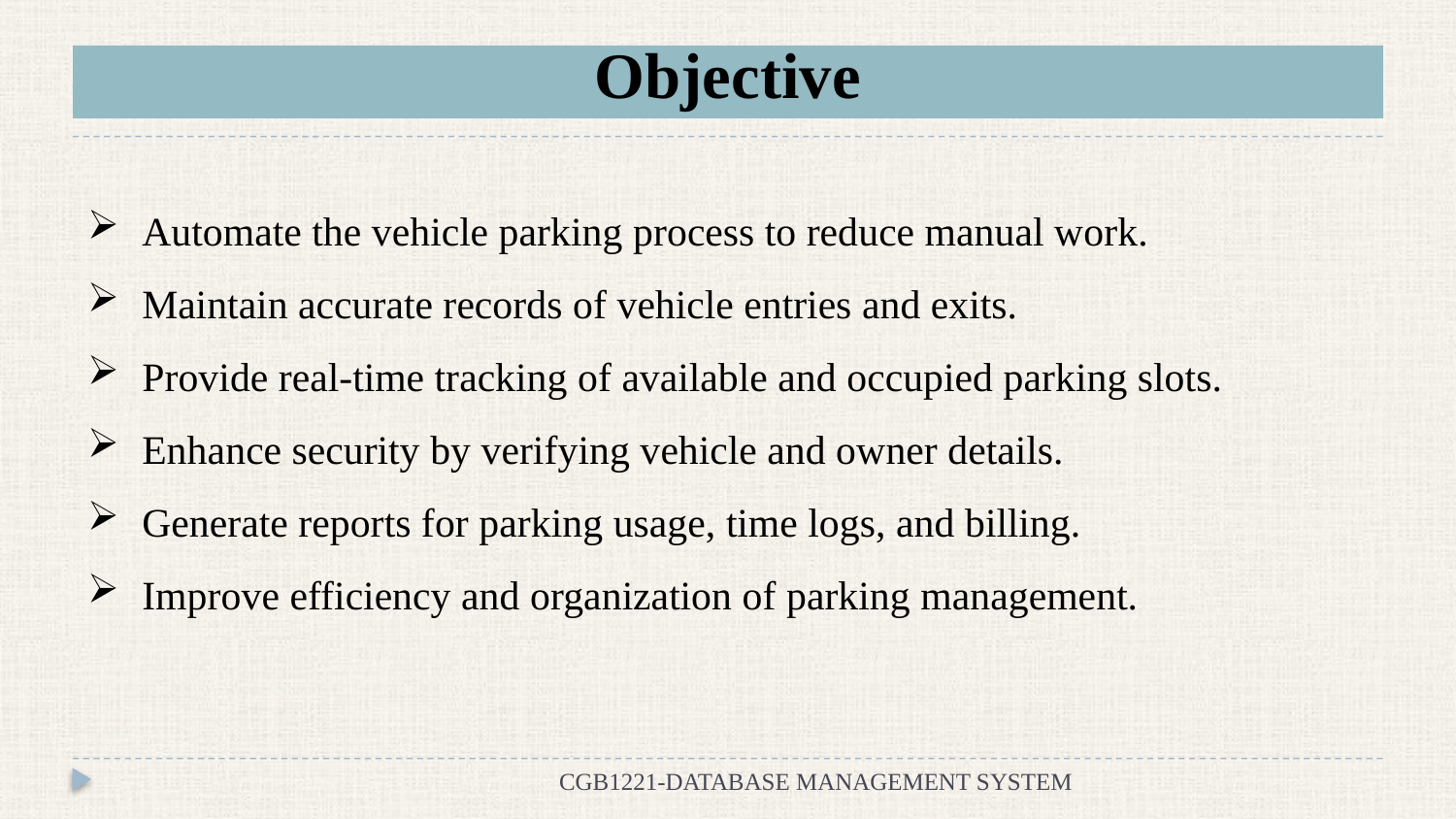

# Objective
Automate the vehicle parking process to reduce manual work.
Maintain accurate records of vehicle entries and exits.
Provide real-time tracking of available and occupied parking slots.
Enhance security by verifying vehicle and owner details.
Generate reports for parking usage, time logs, and billing.
Improve efficiency and organization of parking management.
4
CGB1221-DATABASE MANAGEMENT SYSTEM